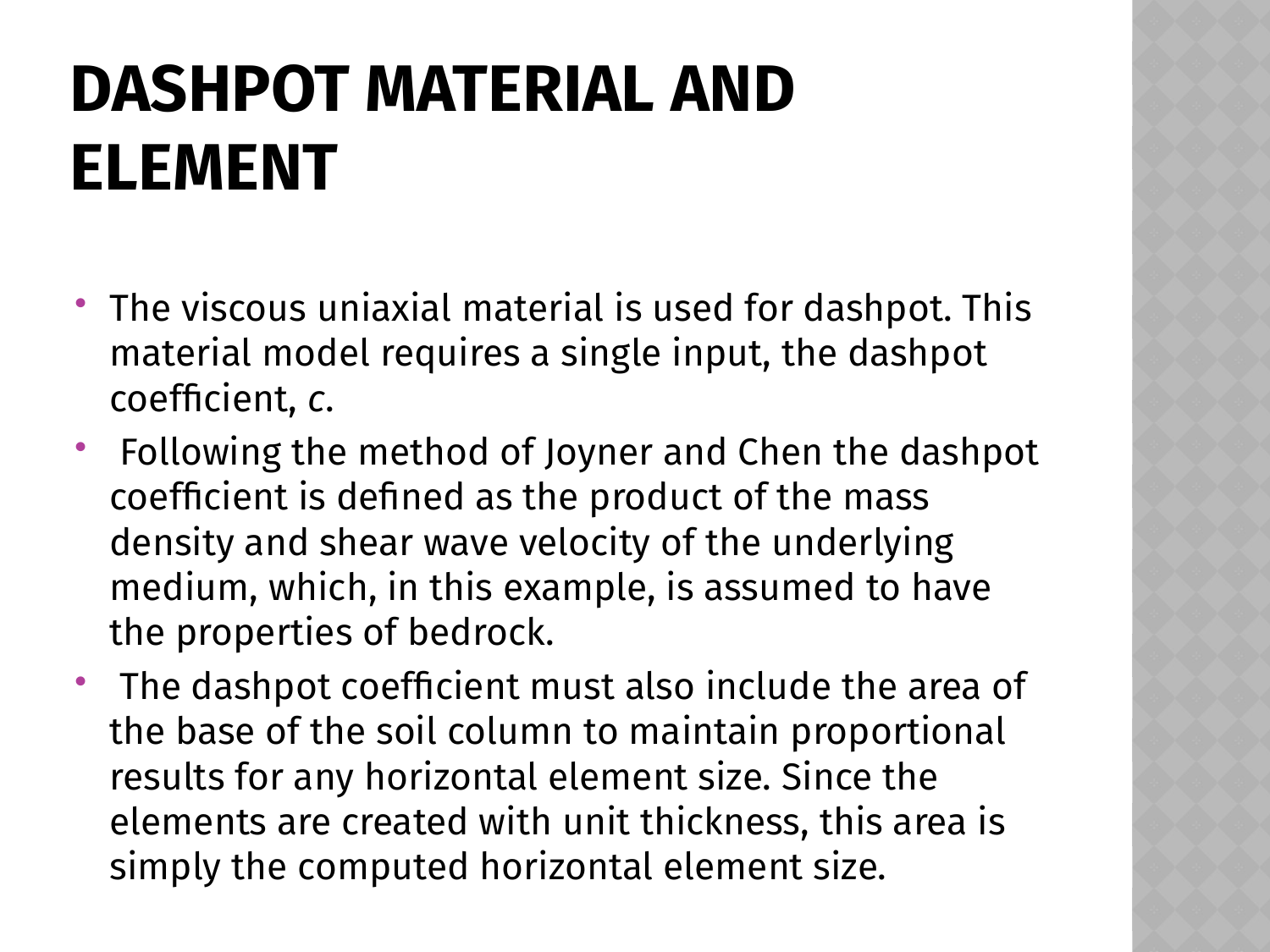

# Dashpot Material and Element

The viscous uniaxial material is used for dashpot. This material model requires a single input, the dashpot coefficient, c.
 Following the method of Joyner and Chen the dashpot coefficient is defined as the product of the mass density and shear wave velocity of the underlying medium, which, in this example, is assumed to have the properties of bedrock.
 The dashpot coefficient must also include the area of the base of the soil column to maintain proportional results for any horizontal element size. Since the elements are created with unit thickness, this area is simply the computed horizontal element size.